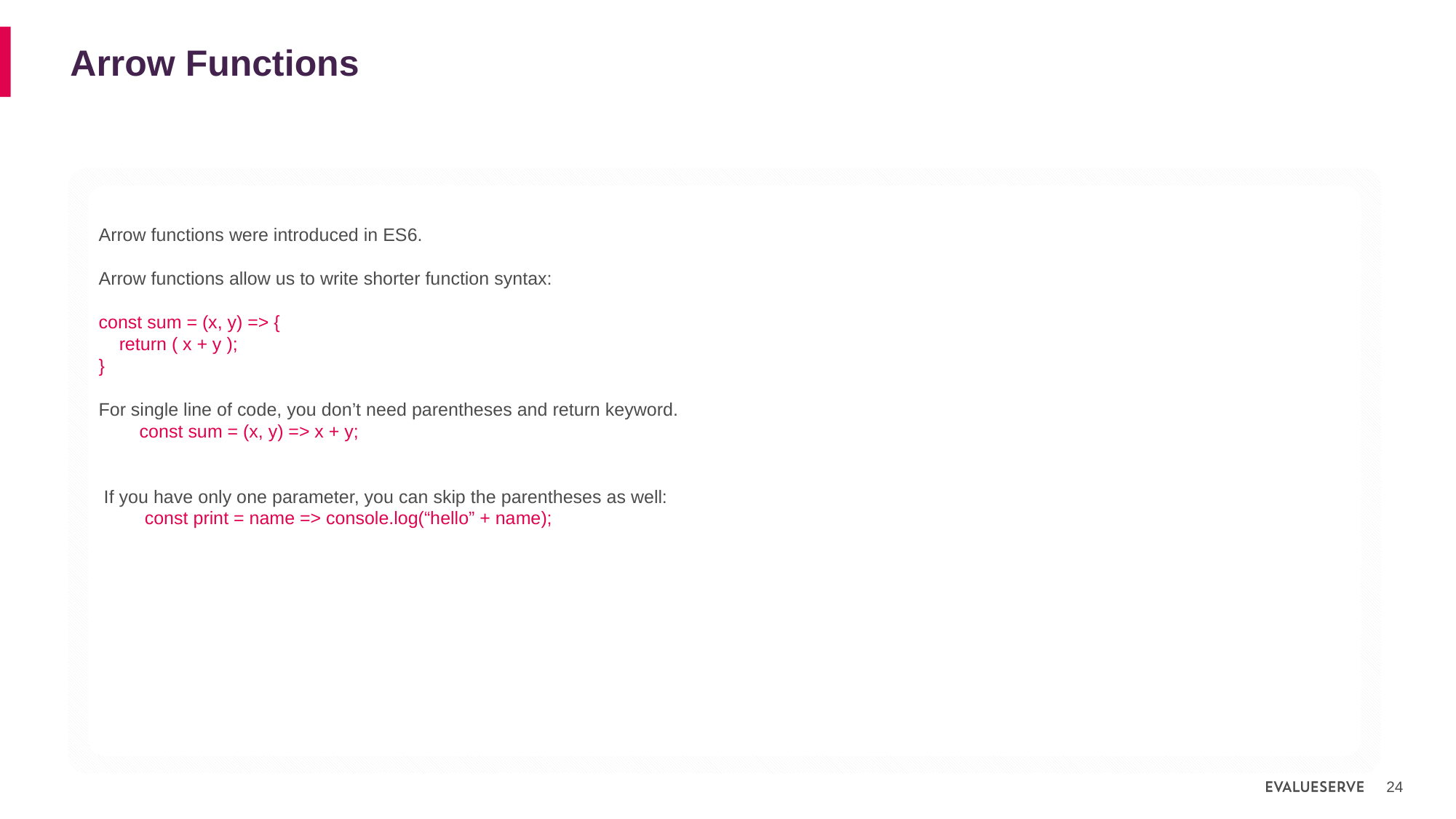

# Arrow Functions

Arrow functions were introduced in ES6.

Arrow functions allow us to write shorter function syntax:

const sum = (x, y) => {
    return ( x + y );
}

For single line of code, you don’t need parentheses and return keyword.
        const sum = (x, y) => x + y;

 If you have only one parameter, you can skip the parentheses as well:
         const print = name => console.log(“hello” + name);
24